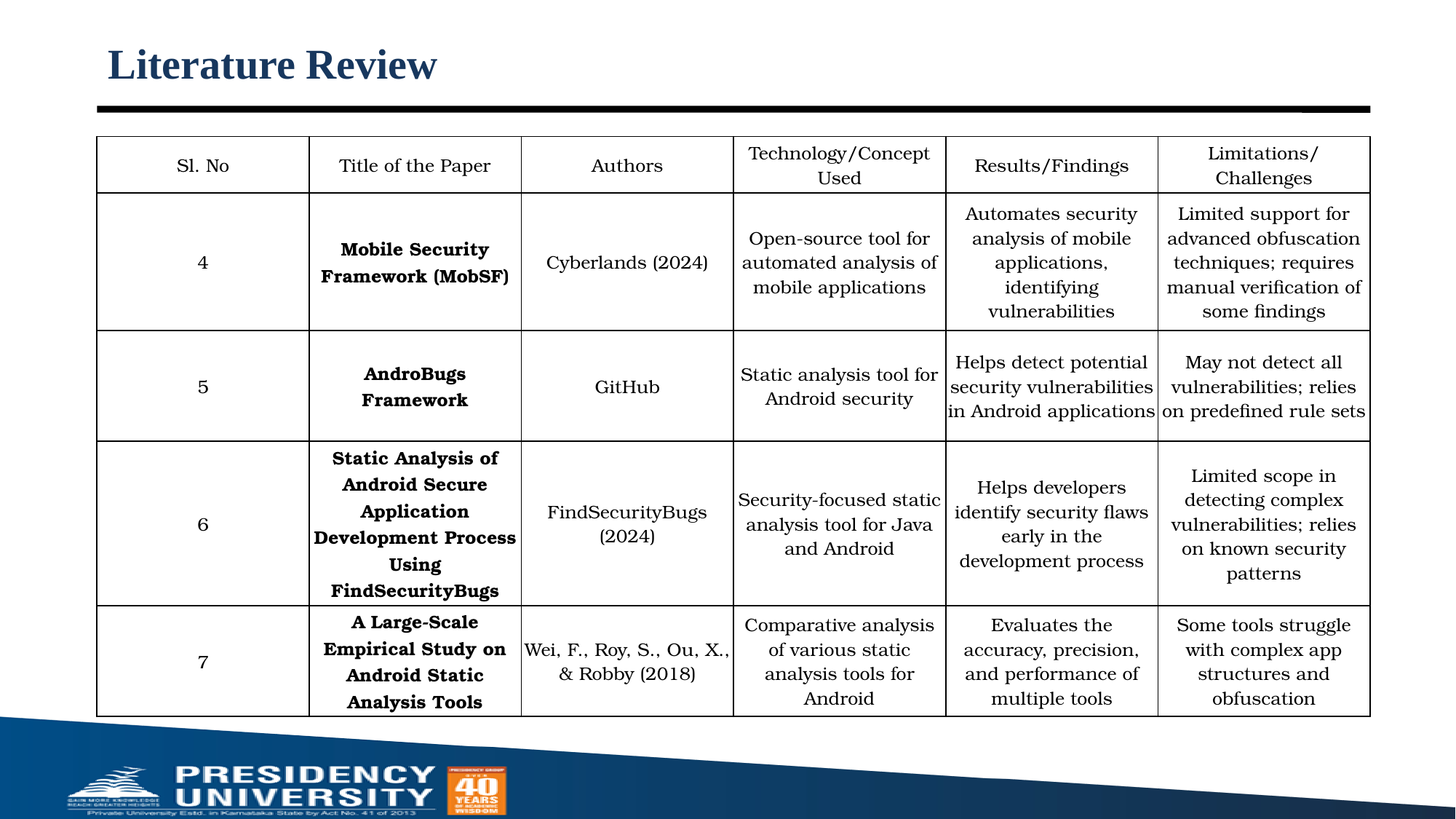

# Literature Review
| Sl. No | Title of the Paper | Authors | Technology/Concept Used | Results/Findings | Limitations/Challenges |
| --- | --- | --- | --- | --- | --- |
| 4 | Mobile Security Framework (MobSF) | Cyberlands (2024) | Open-source tool for automated analysis of mobile applications | Automates security analysis of mobile applications, identifying vulnerabilities | Limited support for advanced obfuscation techniques; requires manual verification of some findings |
| 5 | AndroBugs Framework | GitHub | Static analysis tool for Android security | Helps detect potential security vulnerabilities in Android applications | May not detect all vulnerabilities; relies on predefined rule sets |
| 6 | Static Analysis of Android Secure Application Development Process Using FindSecurityBugs | FindSecurityBugs (2024) | Security-focused static analysis tool for Java and Android | Helps developers identify security flaws early in the development process | Limited scope in detecting complex vulnerabilities; relies on known security patterns |
| 7 | A Large-Scale Empirical Study on Android Static Analysis Tools | Wei, F., Roy, S., Ou, X., & Robby (2018) | Comparative analysis of various static analysis tools for Android | Evaluates the accuracy, precision, and performance of multiple tools | Some tools struggle with complex app structures and obfuscation |